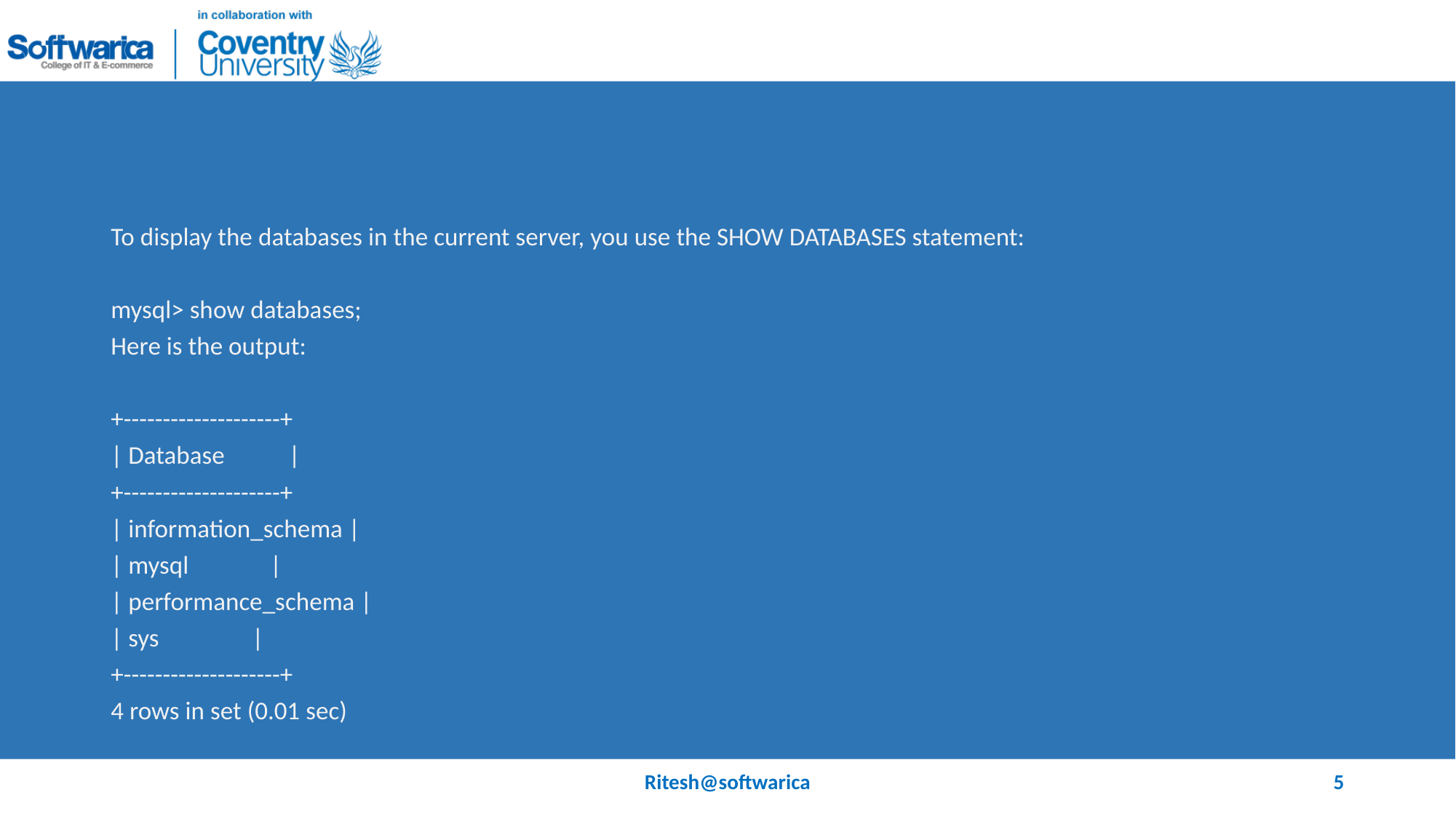

#
To display the databases in the current server, you use the SHOW DATABASES statement:

mysql> show databases;
Here is the output:

+--------------------+
| Database           |
+--------------------+
| information_schema |
| mysql              |
| performance_schema |
| sys                |
+--------------------+
4 rows in set (0.01 sec)
Ritesh@softwarica
5